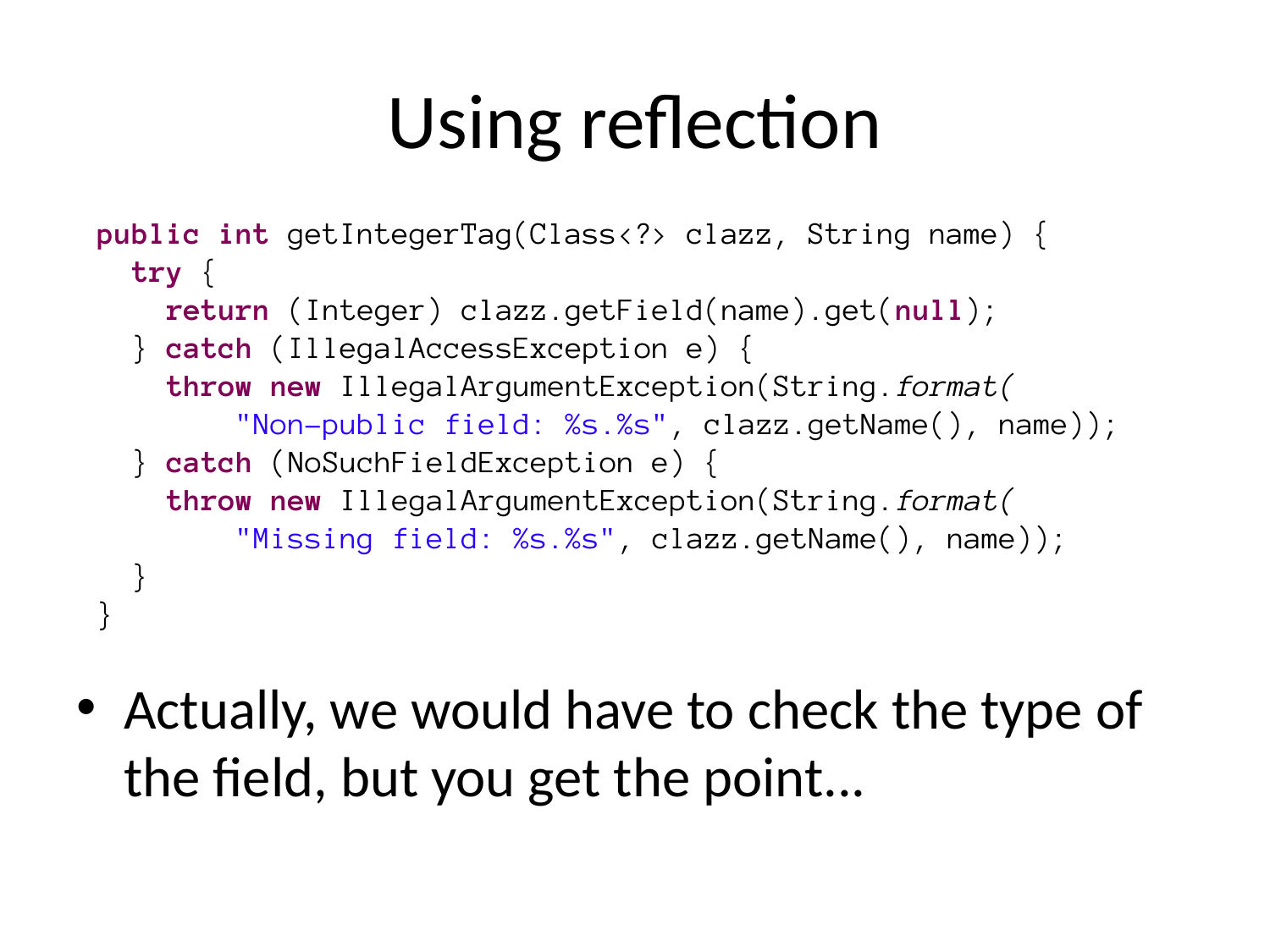

# Using reflection
public int getIntegerTag(Class<?> clazz, String name) {
  try {
    return (Integer) clazz.getField(name).get(null);
  } catch (IllegalAccessException e) {
    throw new IllegalArgumentException(String.format(
        "Non-public field: %s.%s", clazz.getName(), name));
  } catch (NoSuchFieldException e) {
    throw new IllegalArgumentException(String.format(
        "Missing field: %s.%s", clazz.getName(), name));
  }
}
Actually, we would have to check the type of the field, but you get the point...